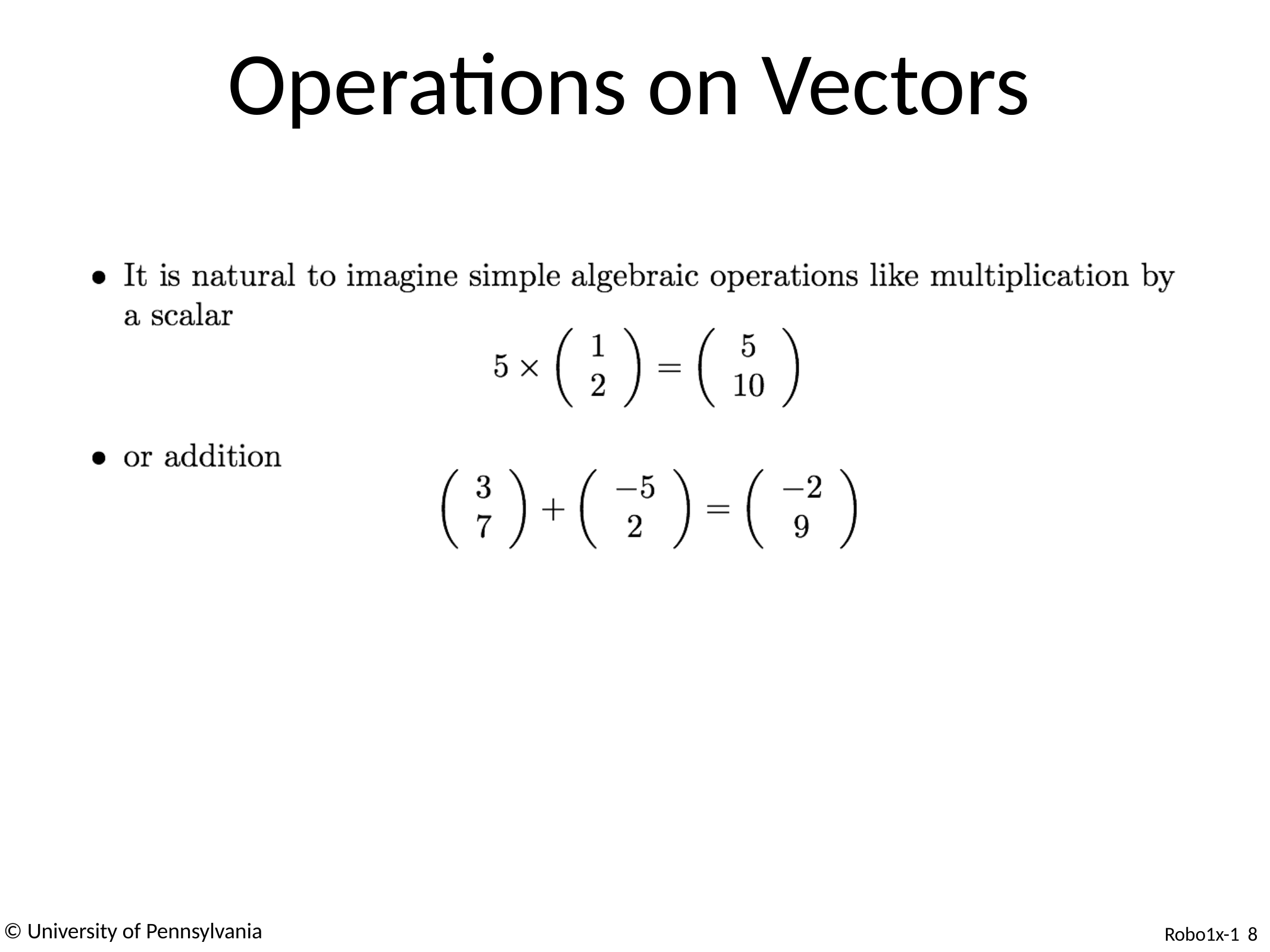

# Operations on Vectors

© University of Pennsylvania
Robo1x-1 8